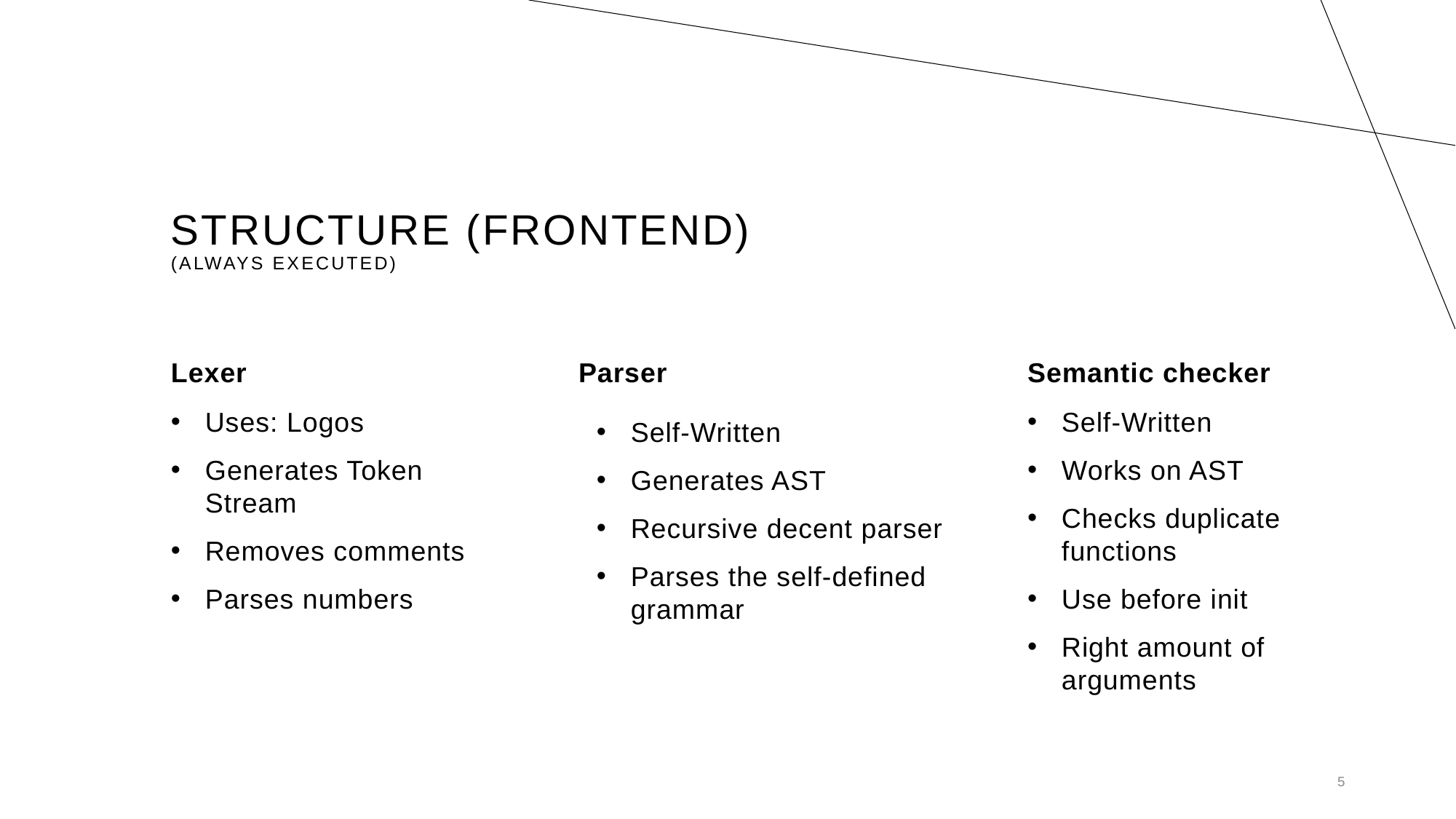

# Structure (Frontend) (Always executed)
Lexer
Parser
Semantic checker
Self-Written
Works on AST
Checks duplicate functions
Use before init
Right amount of arguments
Uses: Logos
Generates Token Stream
Removes comments
Parses numbers
Self-Written
Generates AST
Recursive decent parser
Parses the self-defined grammar
5